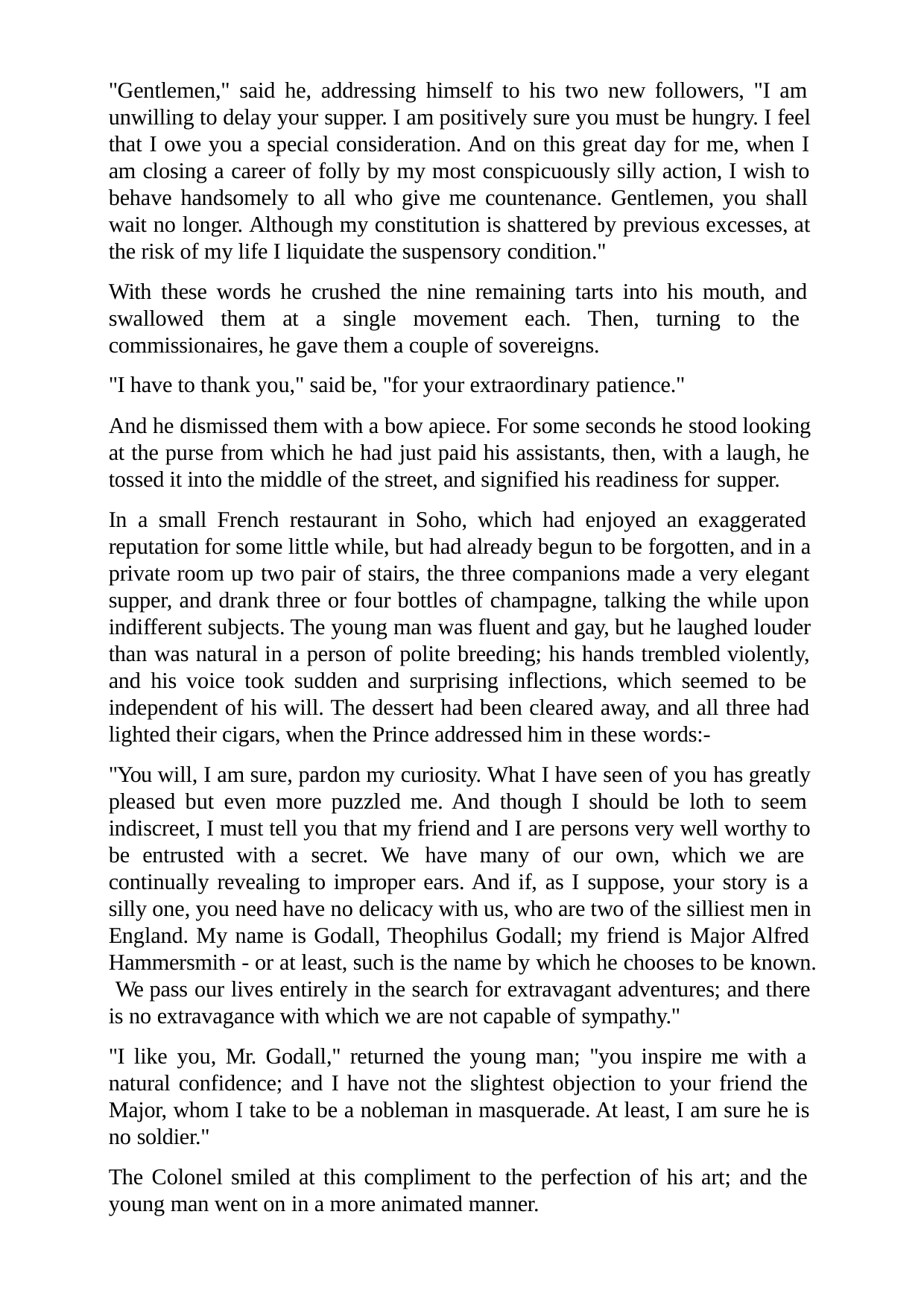

"Gentlemen," said he, addressing himself to his two new followers, "I am  unwilling to delay your supper. I am positively sure you must be hungry. I feel  that I owe you a special consideration. And on this great day for me, when I  am closing a career of folly by my most conspicuously silly action, I wish to  behave handsomely to all who give me countenance. Gentlemen, you shall  wait no longer. Although my constitution is shattered by previous excesses, at  the risk of my life I liquidate the suspensory condition."
With these words he crushed the nine remaining tarts into his mouth, and  swallowed them at a single movement each. Then, turning to the  commissionaires, he gave them a couple of sovereigns.
"I have to thank you," said be, "for your extraordinary patience."
And he dismissed them with a bow apiece. For some seconds he stood looking  at the purse from which he had just paid his assistants, then, with a laugh, he  tossed it into the middle of the street, and signified his readiness for supper.
In a small French restaurant in Soho, which had enjoyed an exaggerated  reputation for some little while, but had already begun to be forgotten, and in a  private room up two pair of stairs, the three companions made a very elegant  supper, and drank three or four bottles of champagne, talking the while upon  indifferent subjects. The young man was fluent and gay, but he laughed louder  than was natural in a person of polite breeding; his hands trembled violently,  and his voice took sudden and surprising inflections, which seemed to be  independent of his will. The dessert had been cleared away, and all three had  lighted their cigars, when the Prince addressed him in these words:-
"You will, I am sure, pardon my curiosity. What I have seen of you has greatly  pleased but even more puzzled me. And though I should be loth to seem  indiscreet, I must tell you that my friend and I are persons very well worthy to  be entrusted with a secret. We have many of our own, which we are  continually revealing to improper ears. And if, as I suppose, your story is a  silly one, you need have no delicacy with us, who are two of the silliest men in  England. My name is Godall, Theophilus Godall; my friend is Major Alfred  Hammersmith - or at least, such is the name by which he chooses to be known.  We pass our lives entirely in the search for extravagant adventures; and there  is no extravagance with which we are not capable of sympathy."
"I like you, Mr. Godall," returned the young man; "you inspire me with a  natural confidence; and I have not the slightest objection to your friend the  Major, whom I take to be a nobleman in masquerade. At least, I am sure he is  no soldier."
The Colonel smiled at this compliment to the perfection of his art; and the  young man went on in a more animated manner.